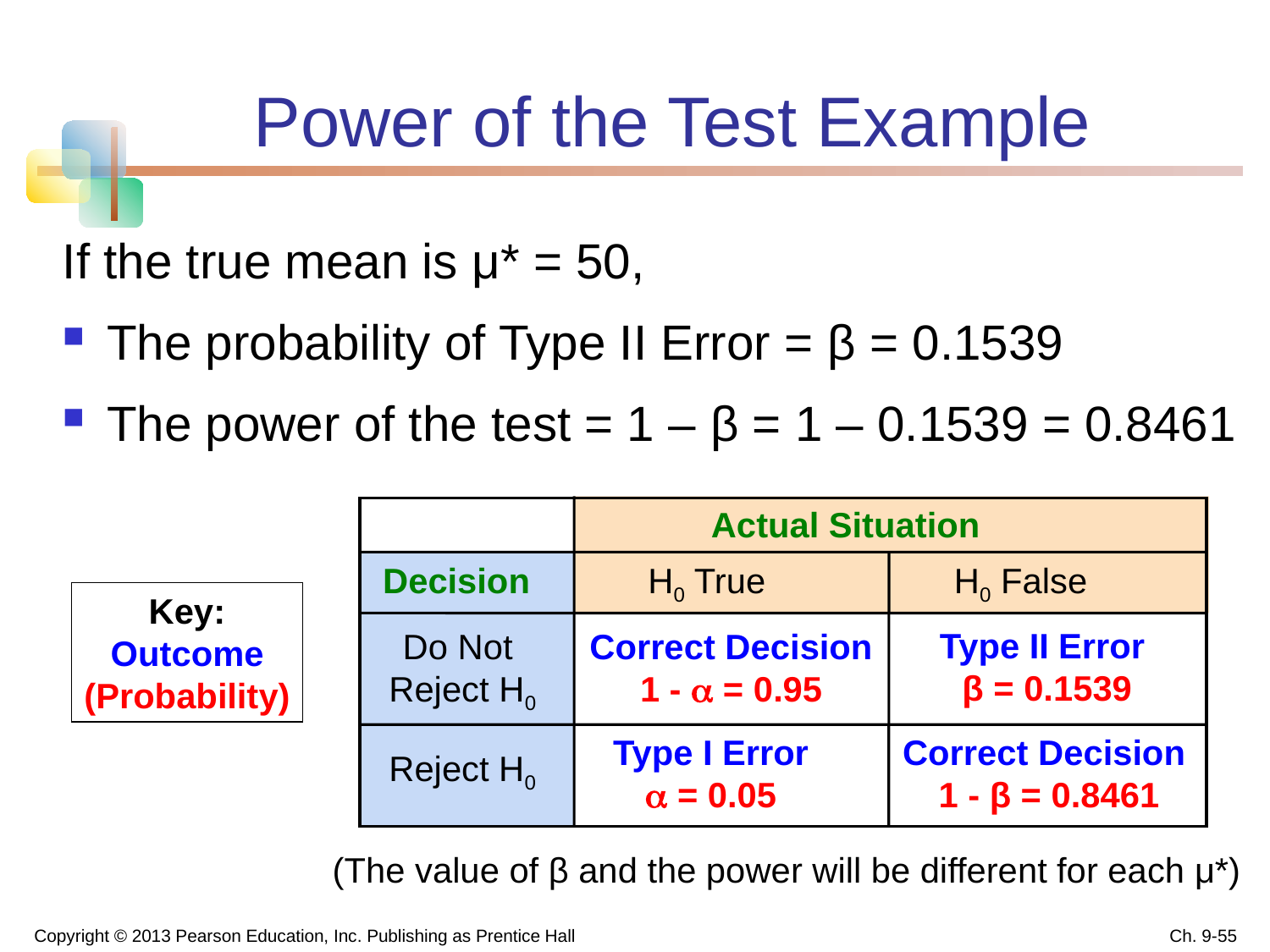

# Power of the Test Example
If the true mean is μ* = 50,
The probability of Type II Error = β = 0.1539
The power of the test = 1 – β = 1 – 0.1539 = 0.8461

Actual Situation

Decision
 H0 True

 H0 False
Key:
Outcome
(Probability)

Type II Error
β = 0.1539
Do Not
Reject H0
Correct Decision
1 - α = 0.95
Type I Error
α = 0.05
Correct Decision
1 - β = 0.8461

Reject H0
(The value of β and the power will be different for each μ*)
Copyright © 2013 Pearson Education, Inc. Publishing as Prentice Hall
Ch. 9-55